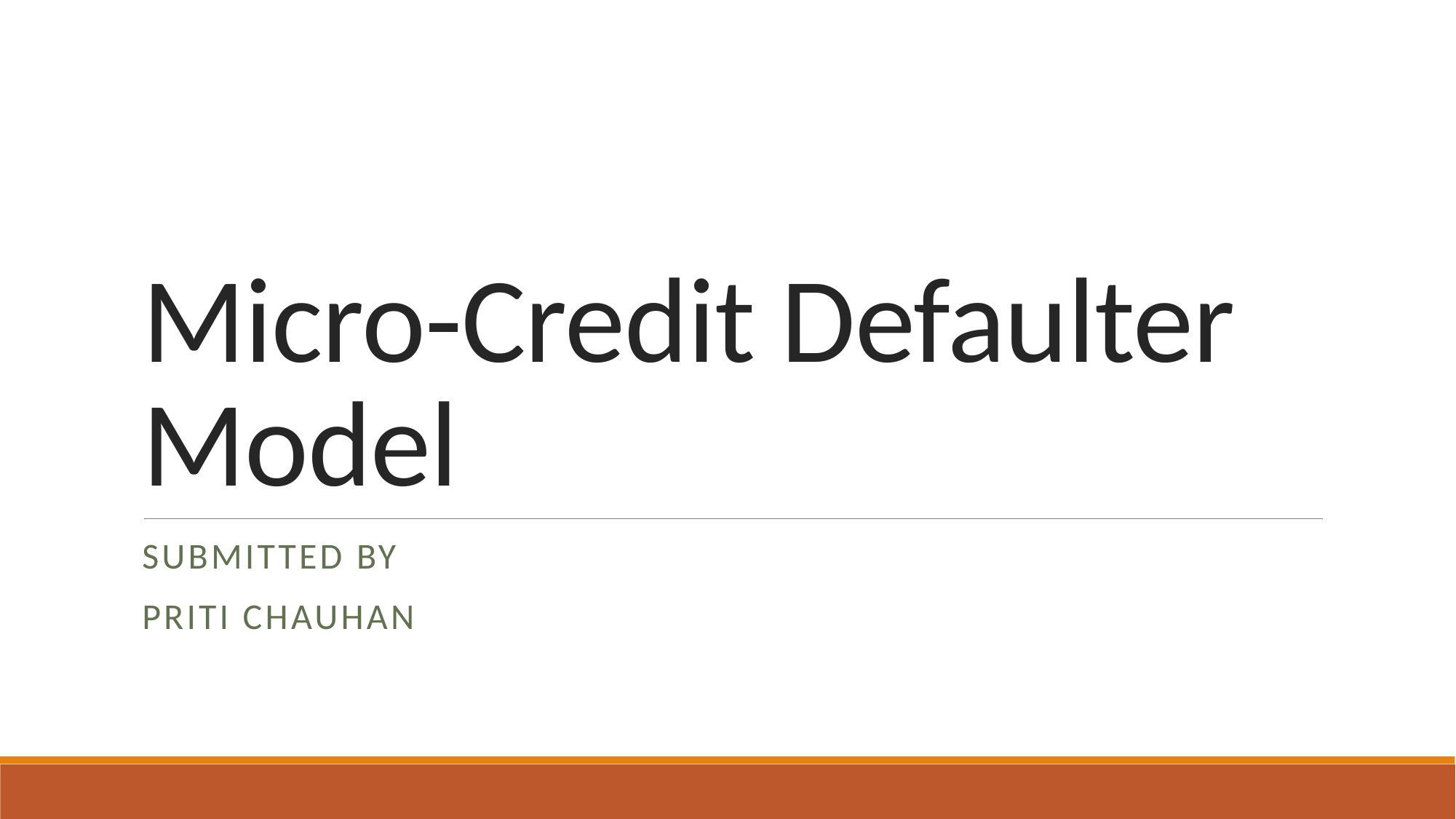

# Micro-Credit Defaulter Model
Submitted by
Priti Chauhan